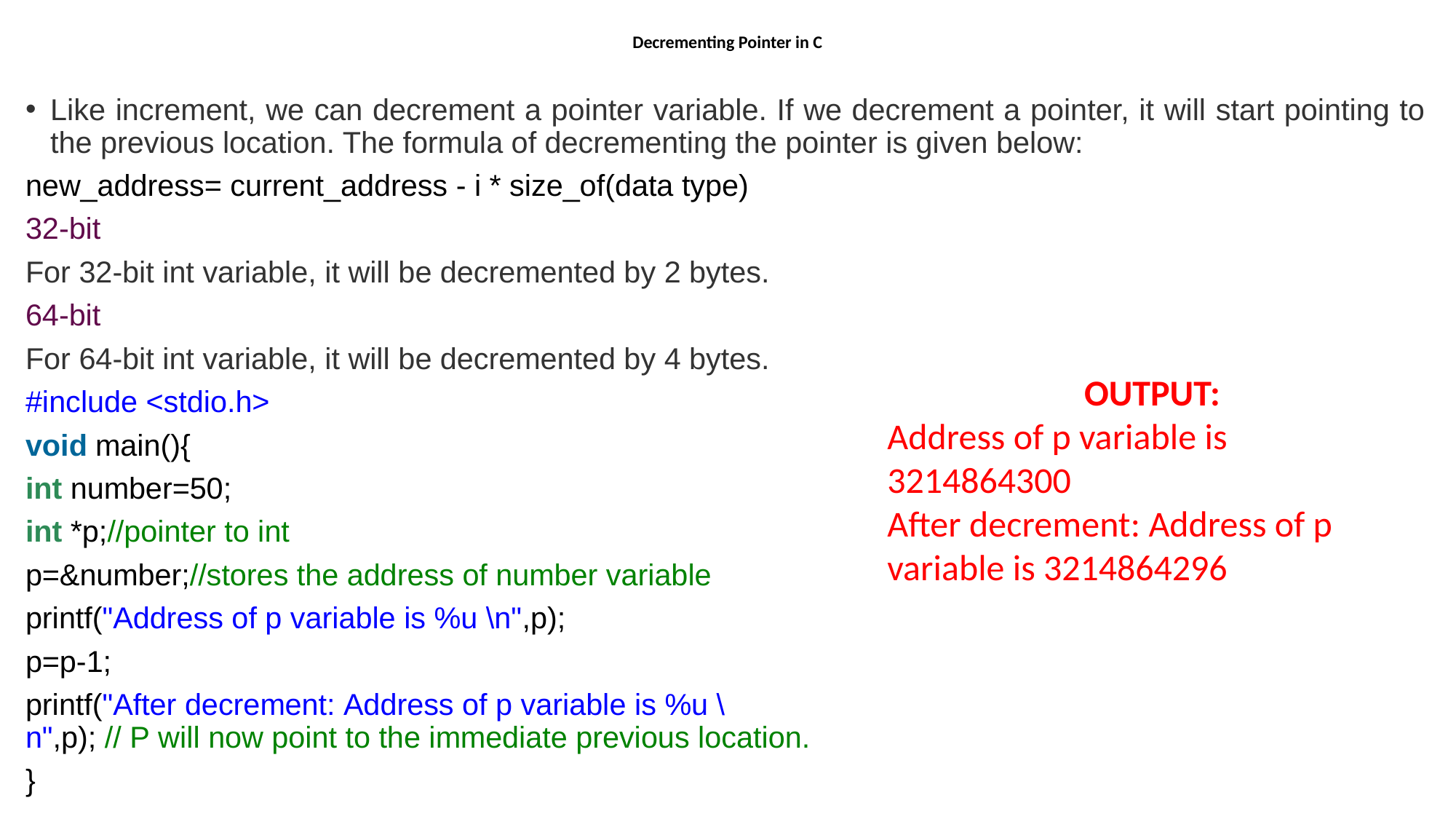

# Decrementing Pointer in C
Like increment, we can decrement a pointer variable. If we decrement a pointer, it will start pointing to the previous location. The formula of decrementing the pointer is given below:
new_address= current_address - i * size_of(data type)
32-bit
For 32-bit int variable, it will be decremented by 2 bytes.
64-bit
For 64-bit int variable, it will be decremented by 4 bytes.
#include <stdio.h>
void main(){
int number=50;
int *p;//pointer to int
p=&number;//stores the address of number variable
printf("Address of p variable is %u \n",p);
p=p-1;
printf("After decrement: Address of p variable is %u \n",p); // P will now point to the immediate previous location.
}

OUTPUT:
Address of p variable is 3214864300
After decrement: Address of p variable is 3214864296